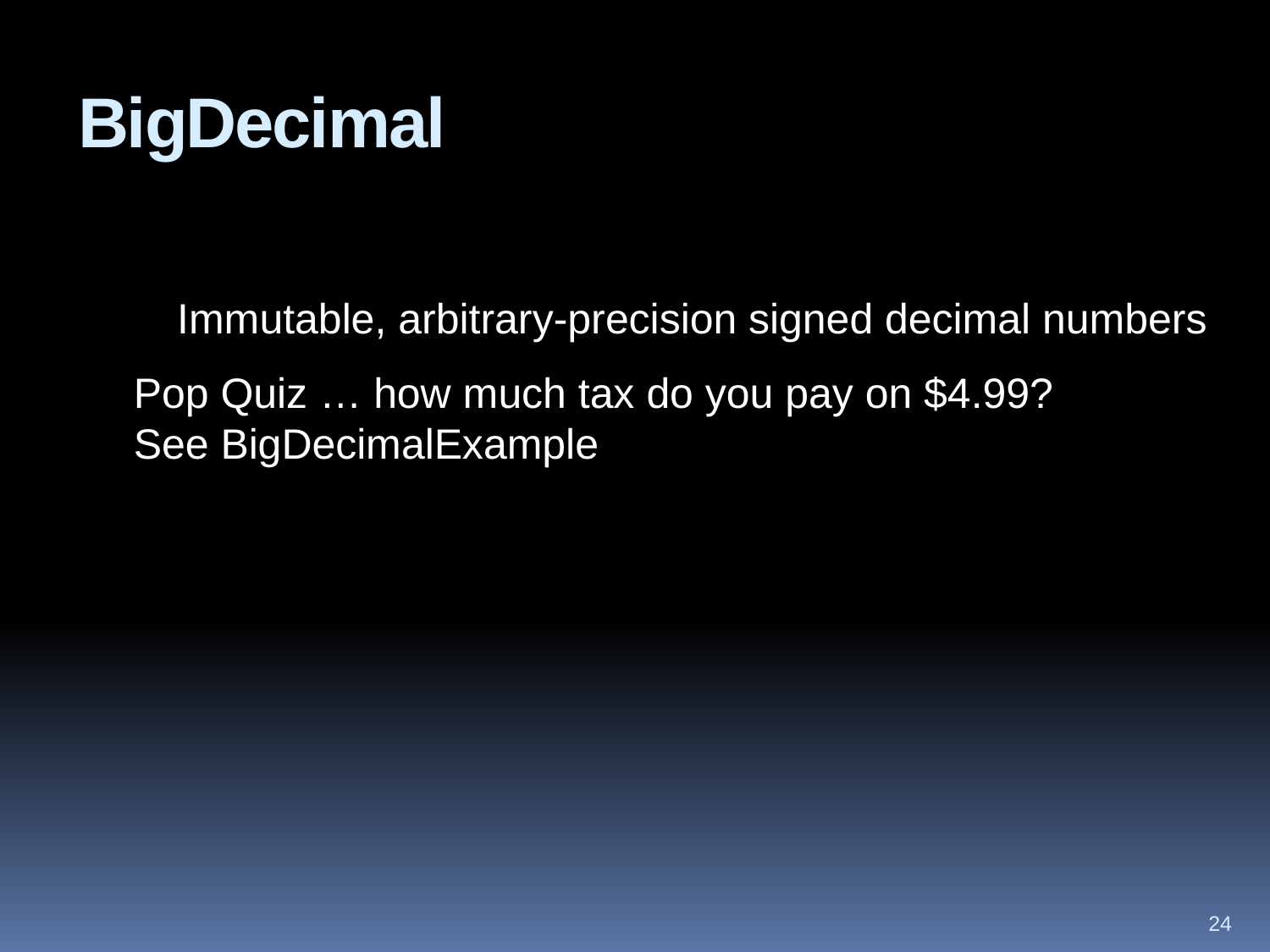

# BigDecimal
Immutable, arbitrary-precision signed decimal numbers
Pop Quiz … how much tax do you pay on $4.99?
See BigDecimalExample
24